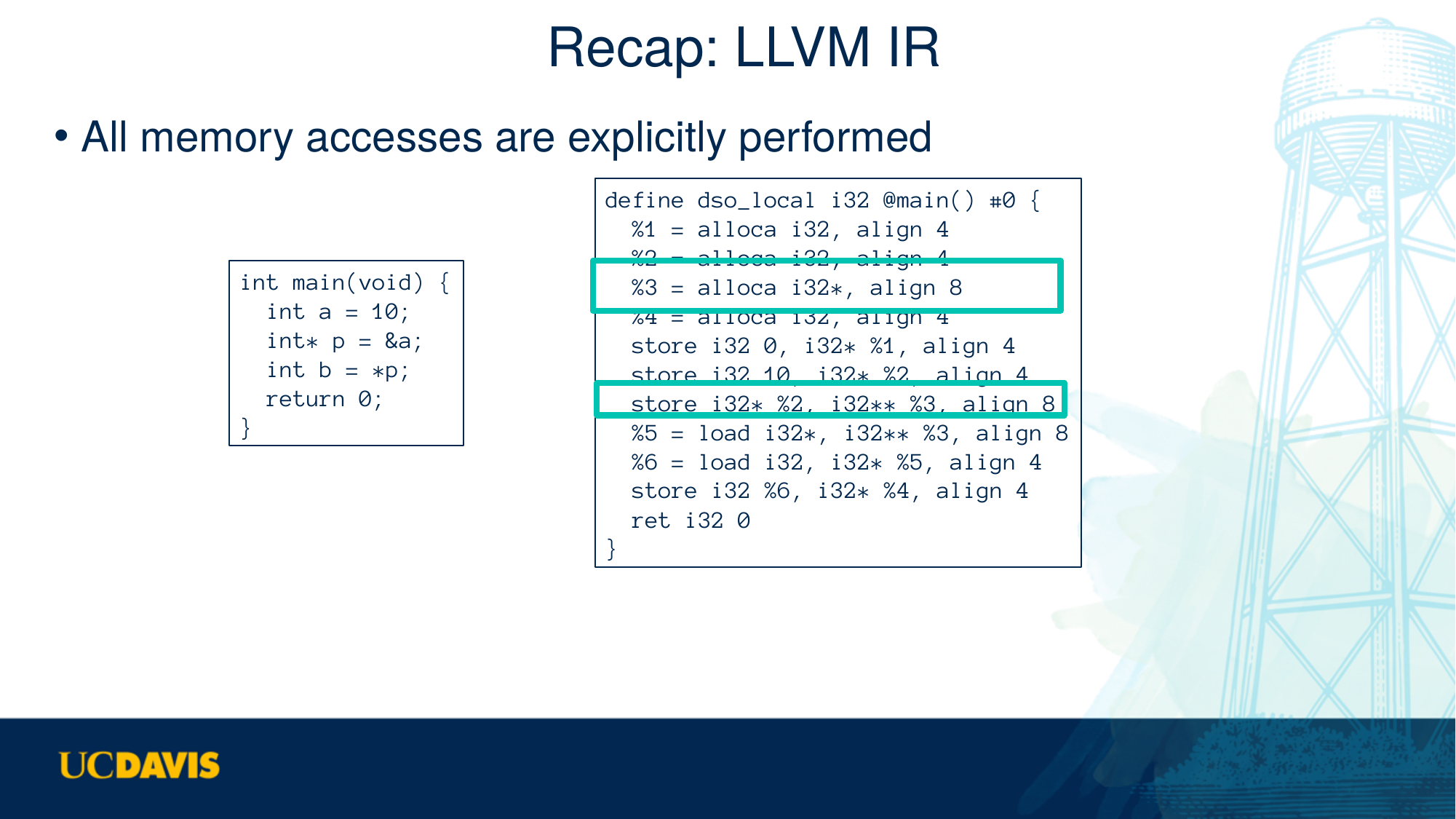

# Recap: LLVM IR
All memory accesses are explicitly performed

define dso_local i32 @main() #0 {
  %1 = alloca i32, align 4
  %2 = alloca i32, align 4
  %3 = alloca i32*, align 8
  %4 = alloca i32, align 4
  store i32 0, i32* %1, align 4
  store i32 10, i32* %2, align 4
  store i32* %2, i32** %3, align 8
  %5 = load i32*, i32** %3, align 8
  %6 = load i32, i32* %5, align 4
  store i32 %6, i32* %4, align 4
  ret i32 0
}
int main(void) {
  int a = 10;
  int* p = &a;
  int b = *p;
  return 0;
}